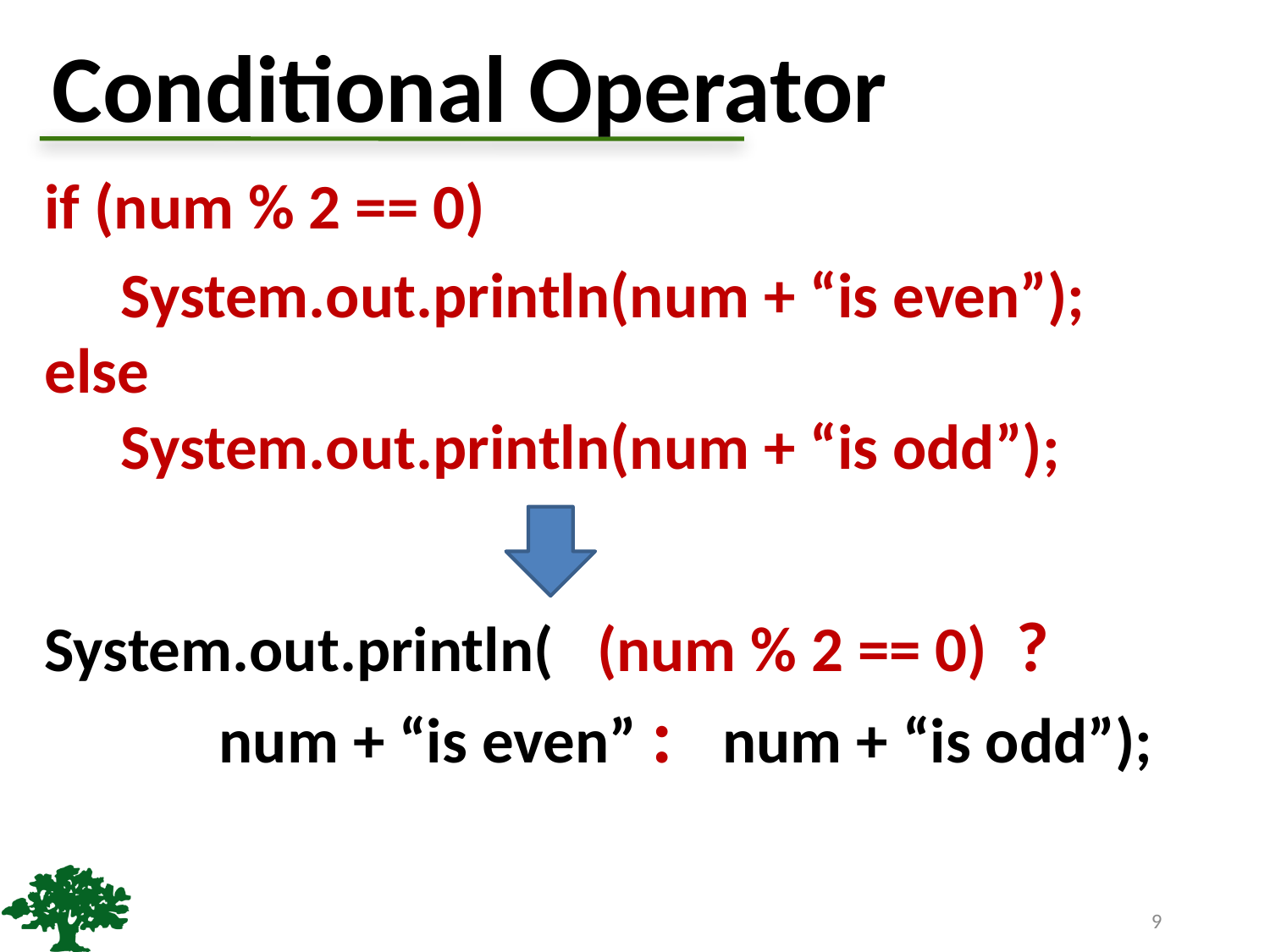

# Conditional Operator
if (num % 2 == 0)
  	  System.out.println(num + “is even”);
else
  	  System.out.println(num + “is odd”);

System.out.println(   (num % 2 == 0)  ?
		num + “is even” :   num + “is odd”);

9